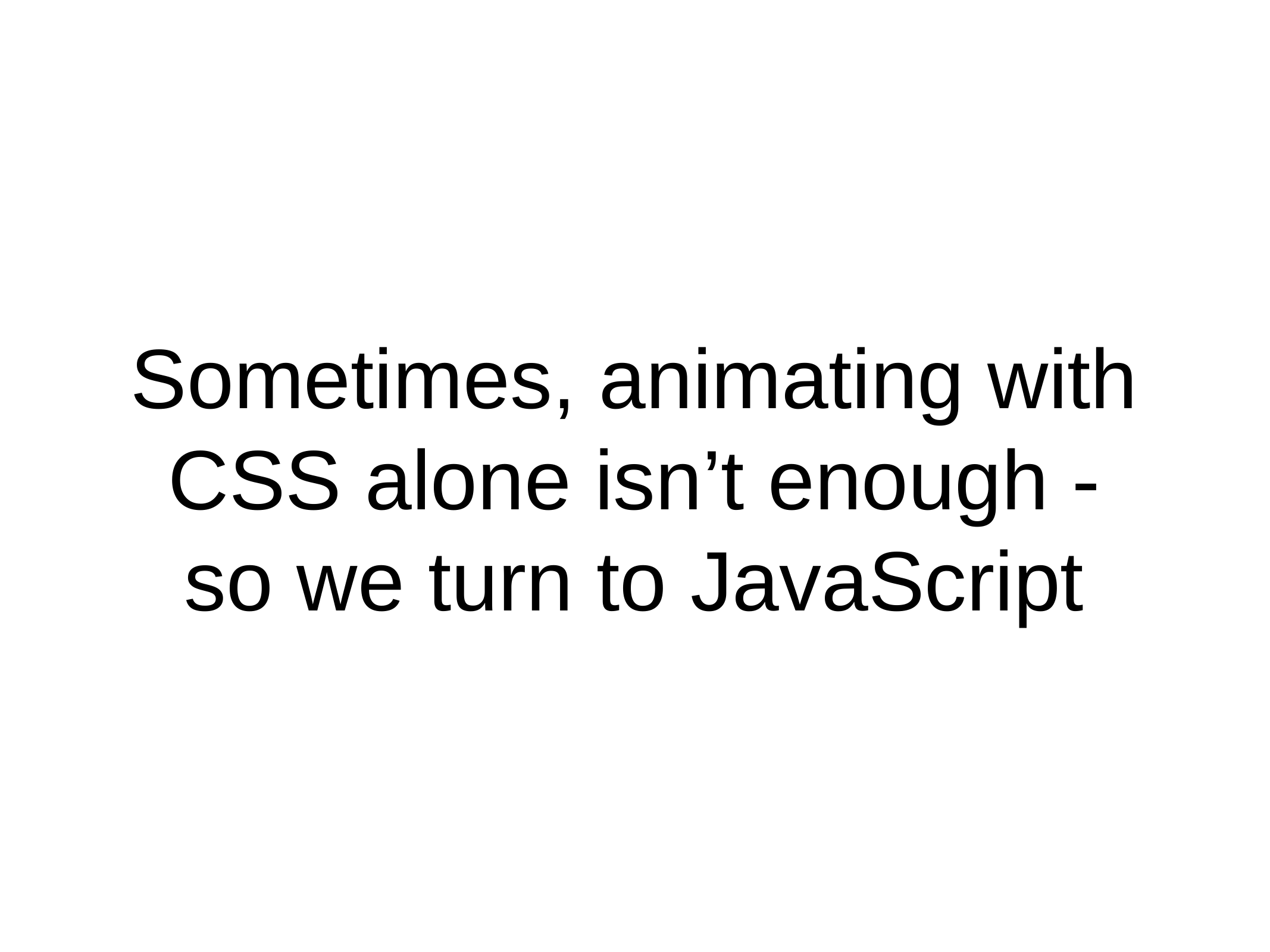

# Sometimes, animating with CSS alone isn’t enough - so we turn to JavaScript